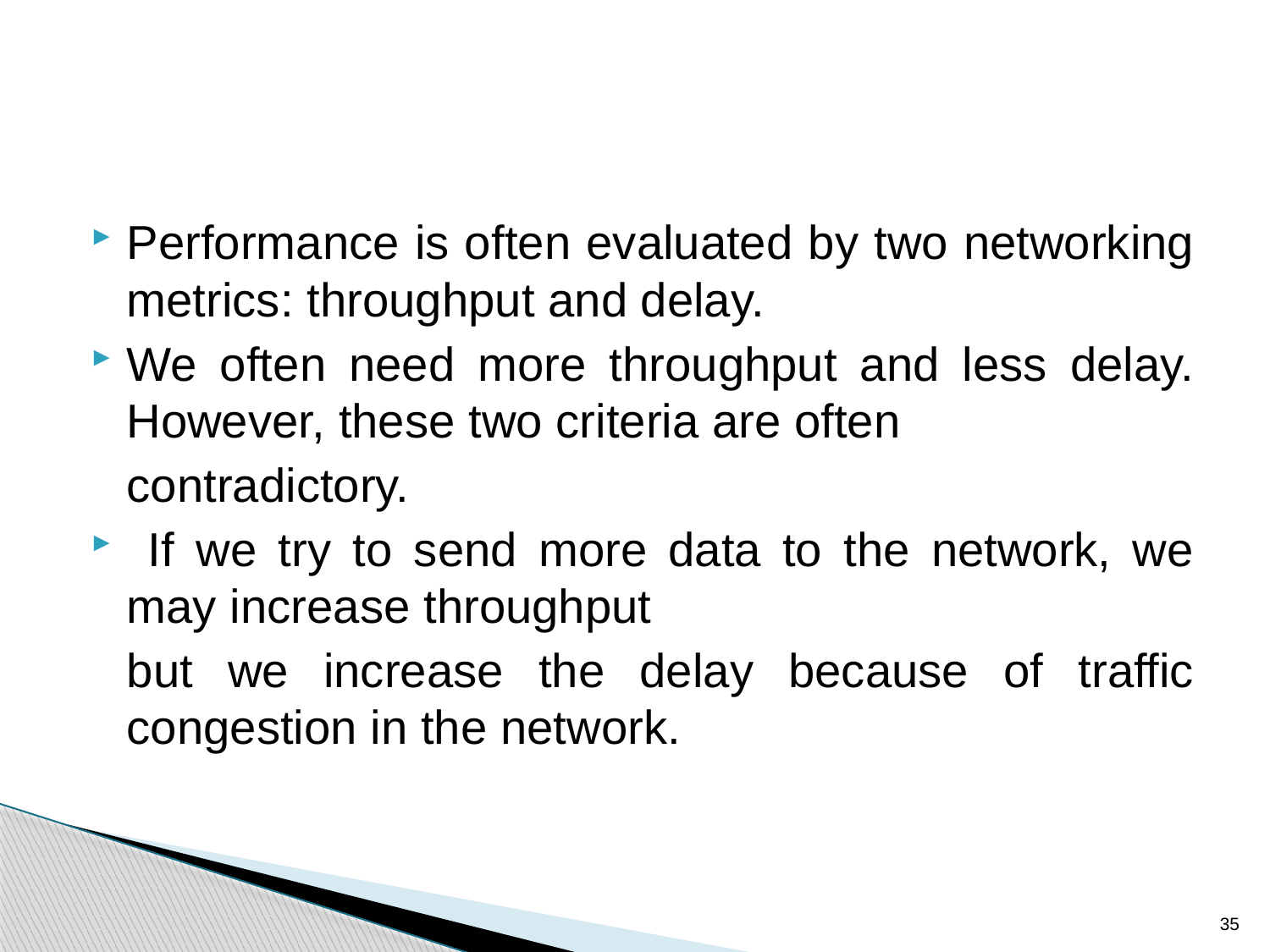

#
Performance is often evaluated by two networking metrics: throughput and delay.
We often need more throughput and less delay. However, these two criteria are often
	contradictory.
 If we try to send more data to the network, we may increase throughput
	but we increase the delay because of traffic congestion in the network.

35